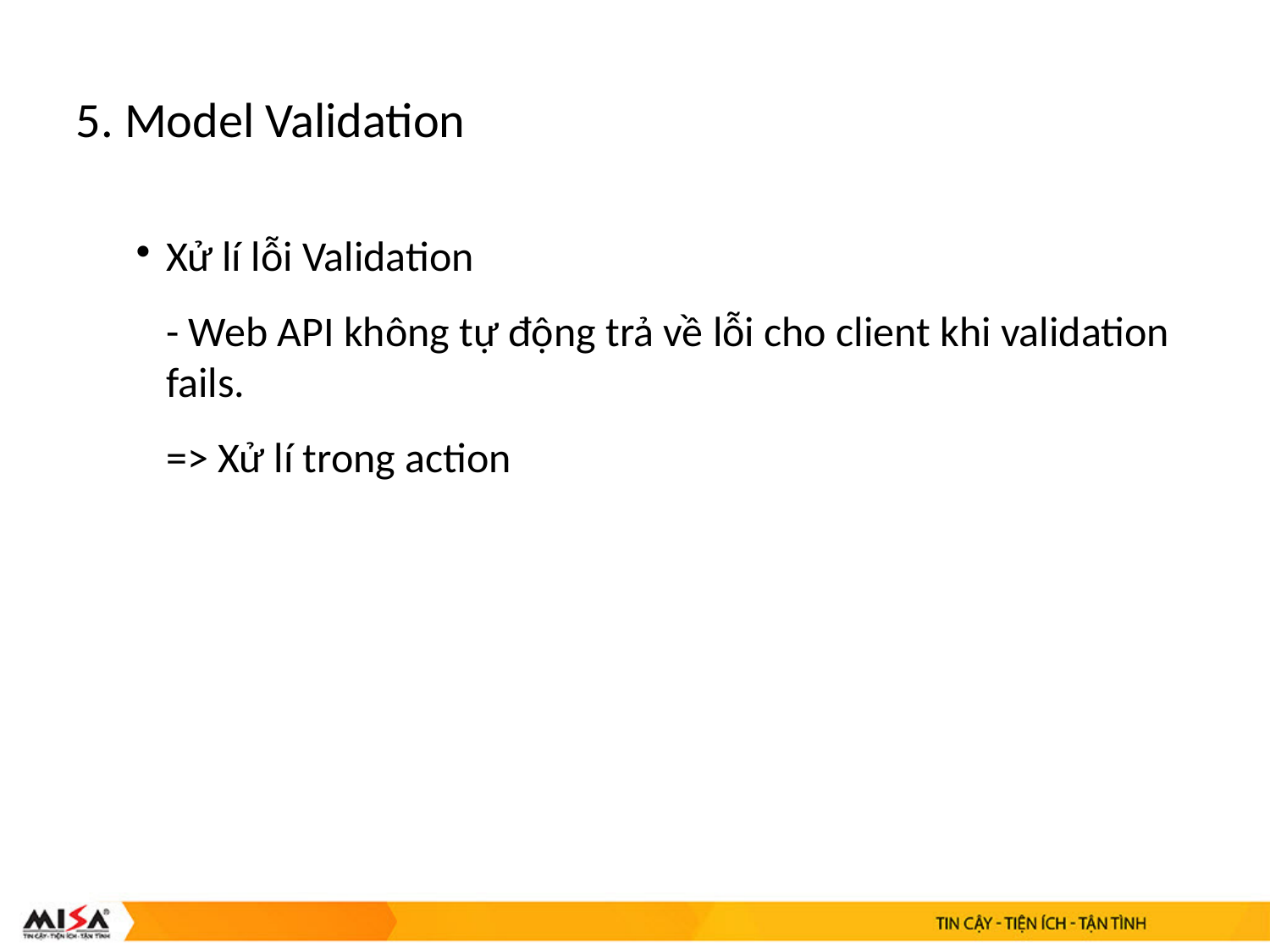

#
5. Model Validation
Xử lí lỗi Validation
- Web API không tự động trả về lỗi cho client khi validation fails.
=> Xử lí trong action